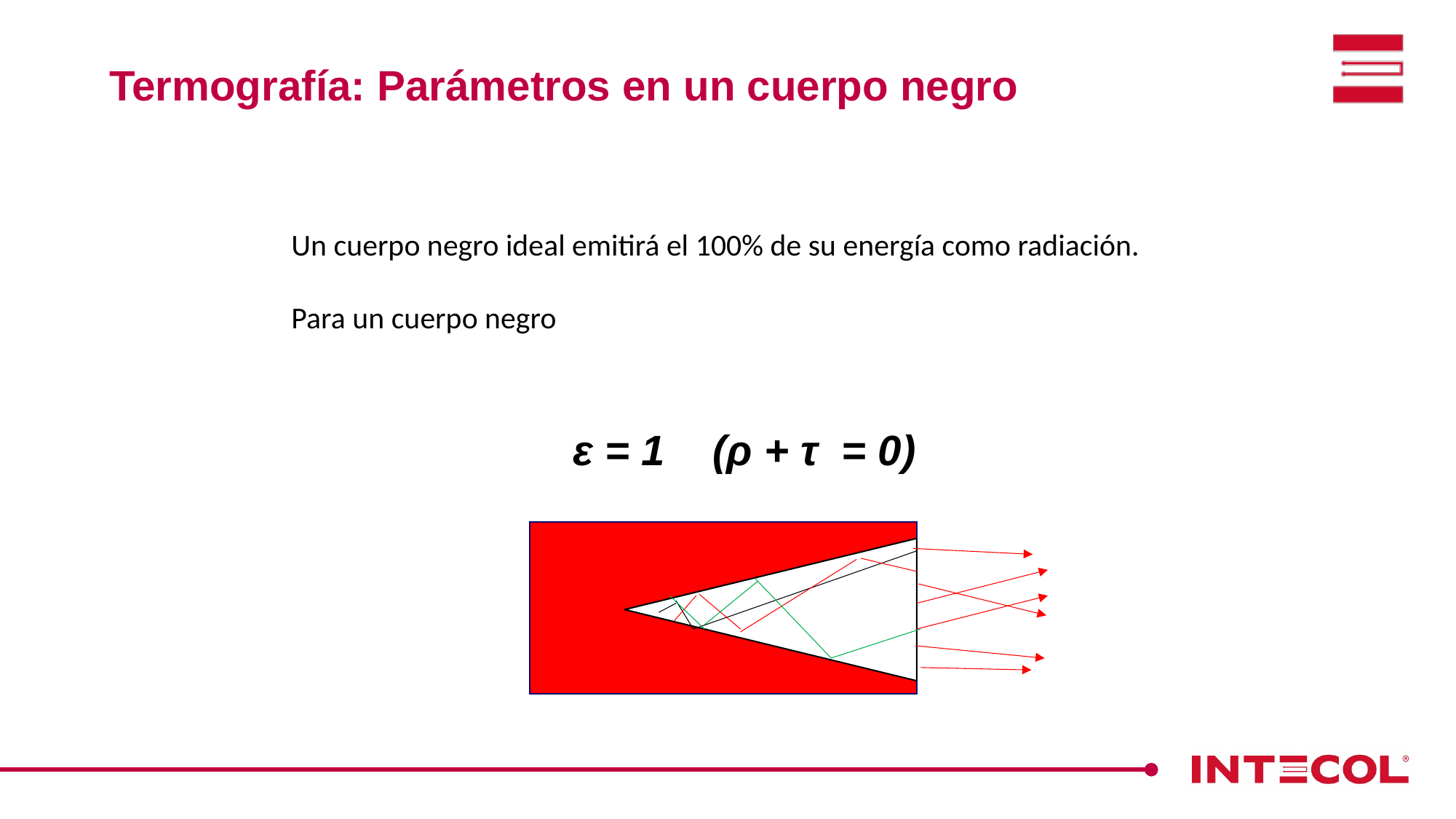

Termografía: Parámetros en un cuerpo negro
Un cuerpo negro ideal emitirá el 100% de su energía como radiación.

Para un cuerpo negro

 ε = 1    (ρ + τ  = 0)